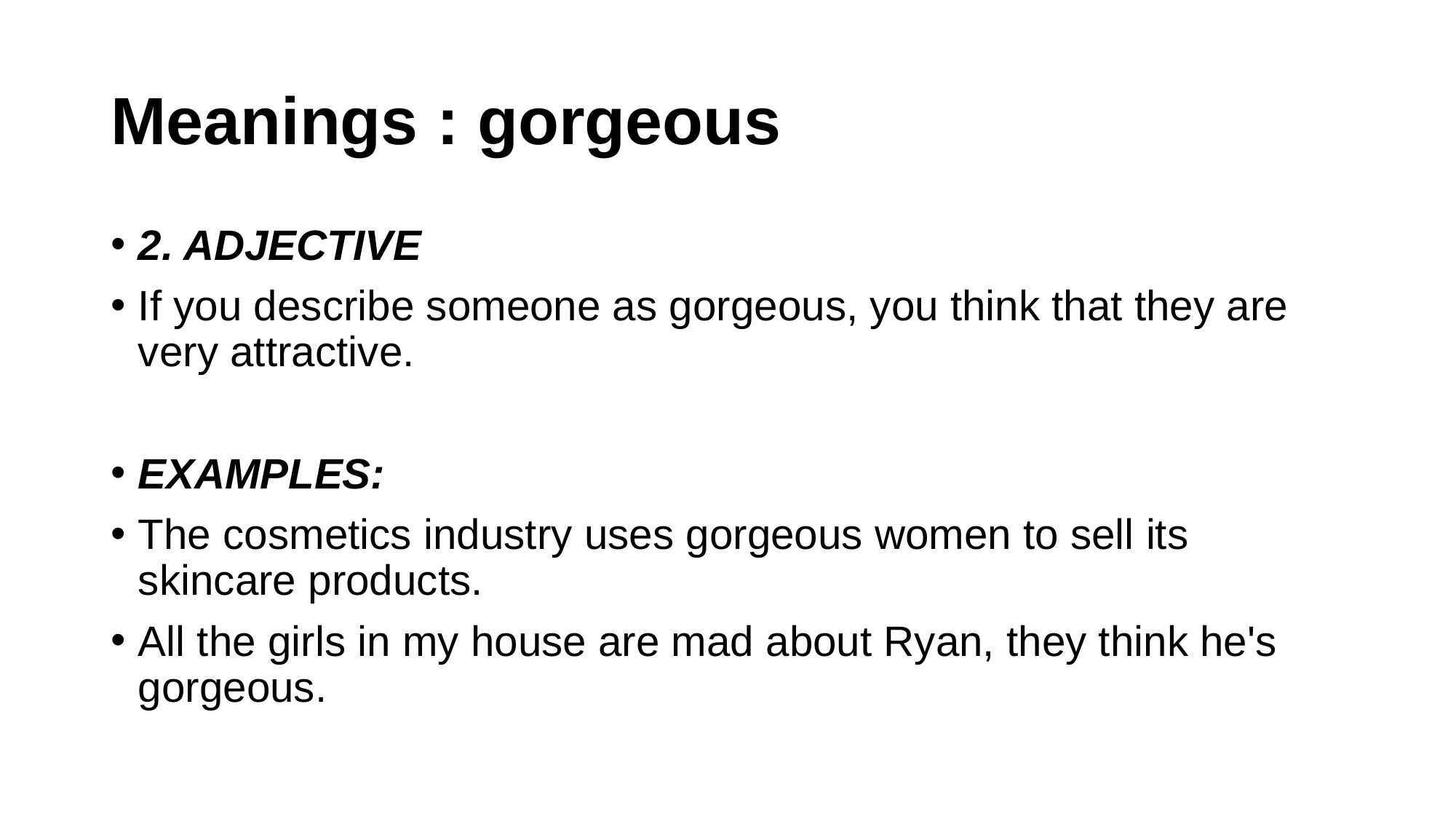

# Meanings : gorgeous
2. ADJECTIVE
If you describe someone as gorgeous, you think that they are very attractive.

EXAMPLES:
The cosmetics industry uses gorgeous women to sell its skincare products.
All the girls in my house are mad about Ryan, they think he's gorgeous.